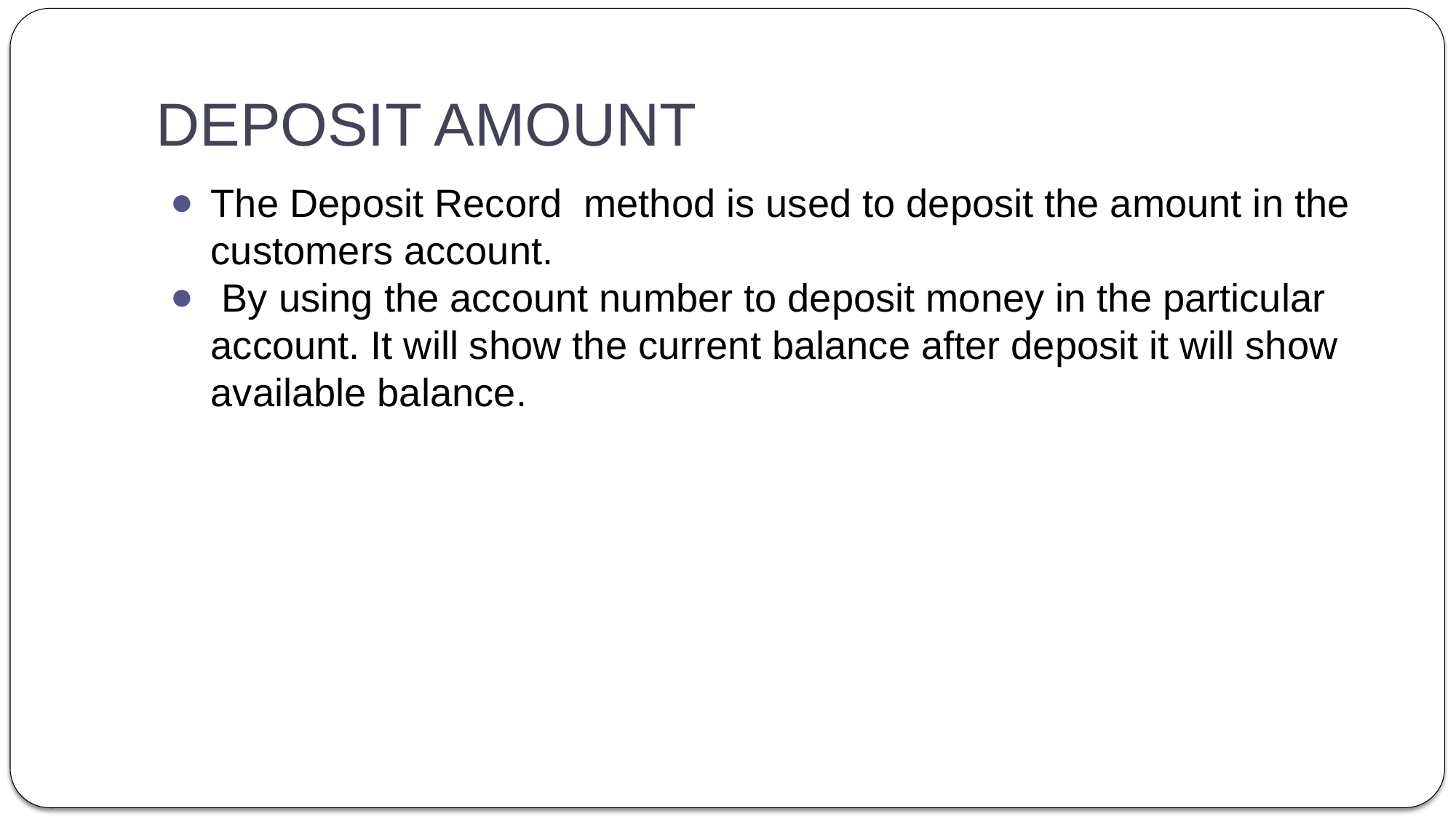

# DEPOSIT AMOUNT
The Deposit Record  method is used to deposit the amount in the customers account.
 By using the account number to deposit money in the particular account. It will show the current balance after deposit it will show available balance.